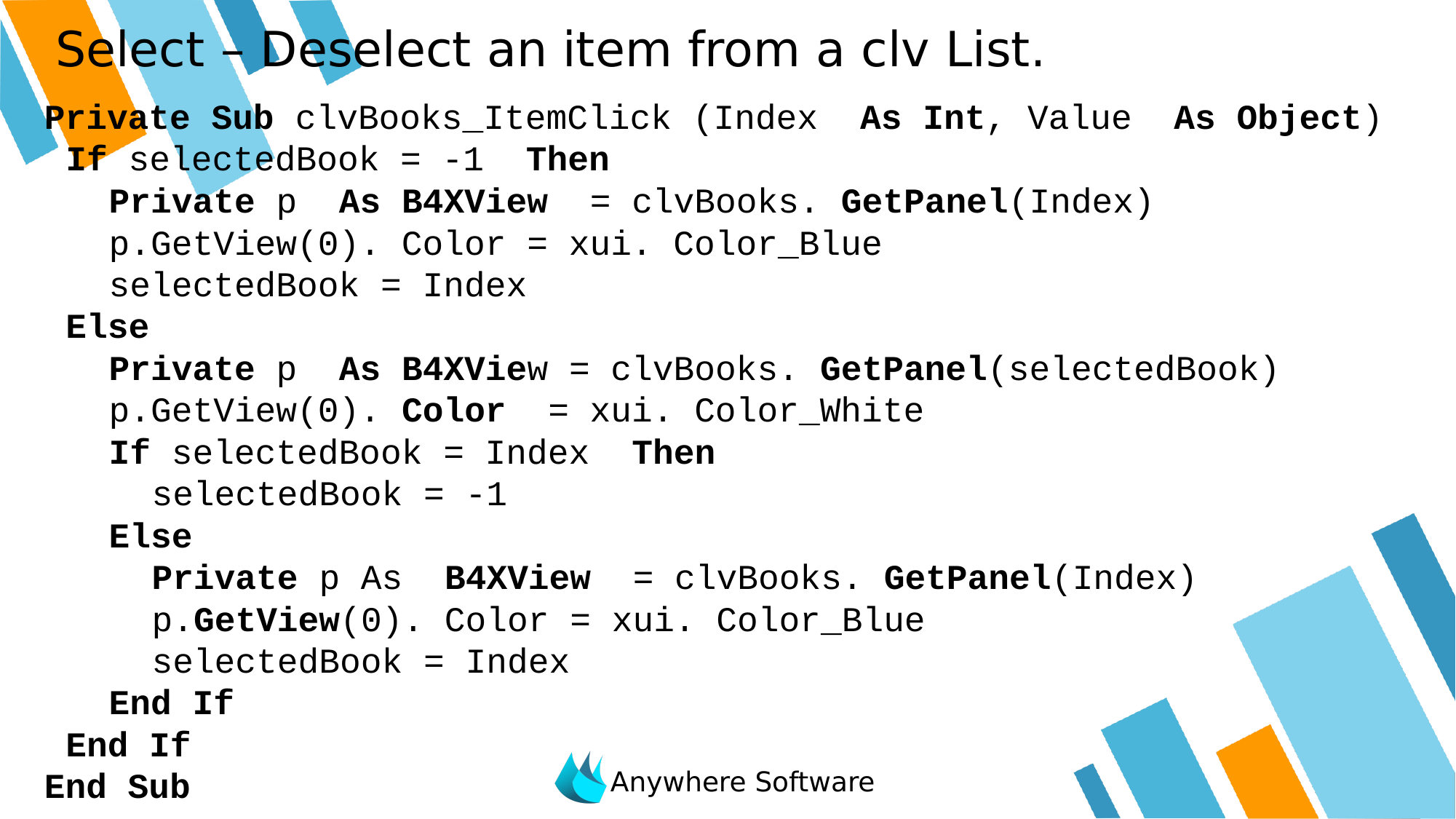

# Select – Deselect an item from a clv List.
Private Sub clvBooks_ItemClick (Index  As Int, Value  As Object)
	If selectedBook = -1  Then
		Private p  As B4XView  = clvBooks. GetPanel(Index)
		p.GetView(0). Color = xui. Color_Blue
		selectedBook = Index
	Else
		Private p  As B4XView = clvBooks. GetPanel(selectedBook)
		p.GetView(0). Color  = xui. Color_White
		If selectedBook = Index  Then
			selectedBook = -1
		Else
			Private p As  B4XView  = clvBooks. GetPanel(Index)
			p.GetView(0). Color = xui. Color_Blue
			selectedBook = Index
		End If
	End If
End Sub